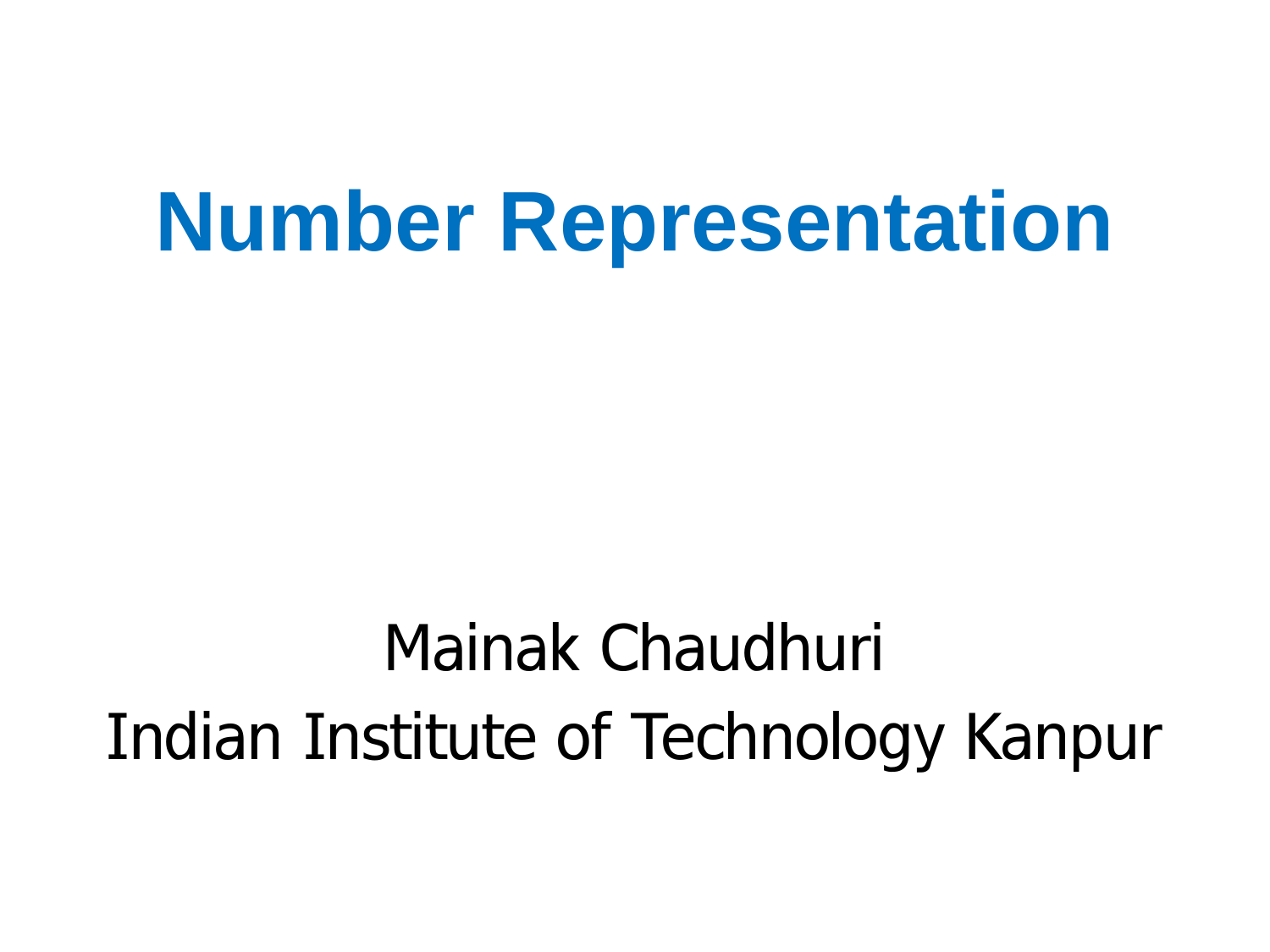

# Number Representation

Mainak Chaudhuri
Indian Institute of Technology Kanpur